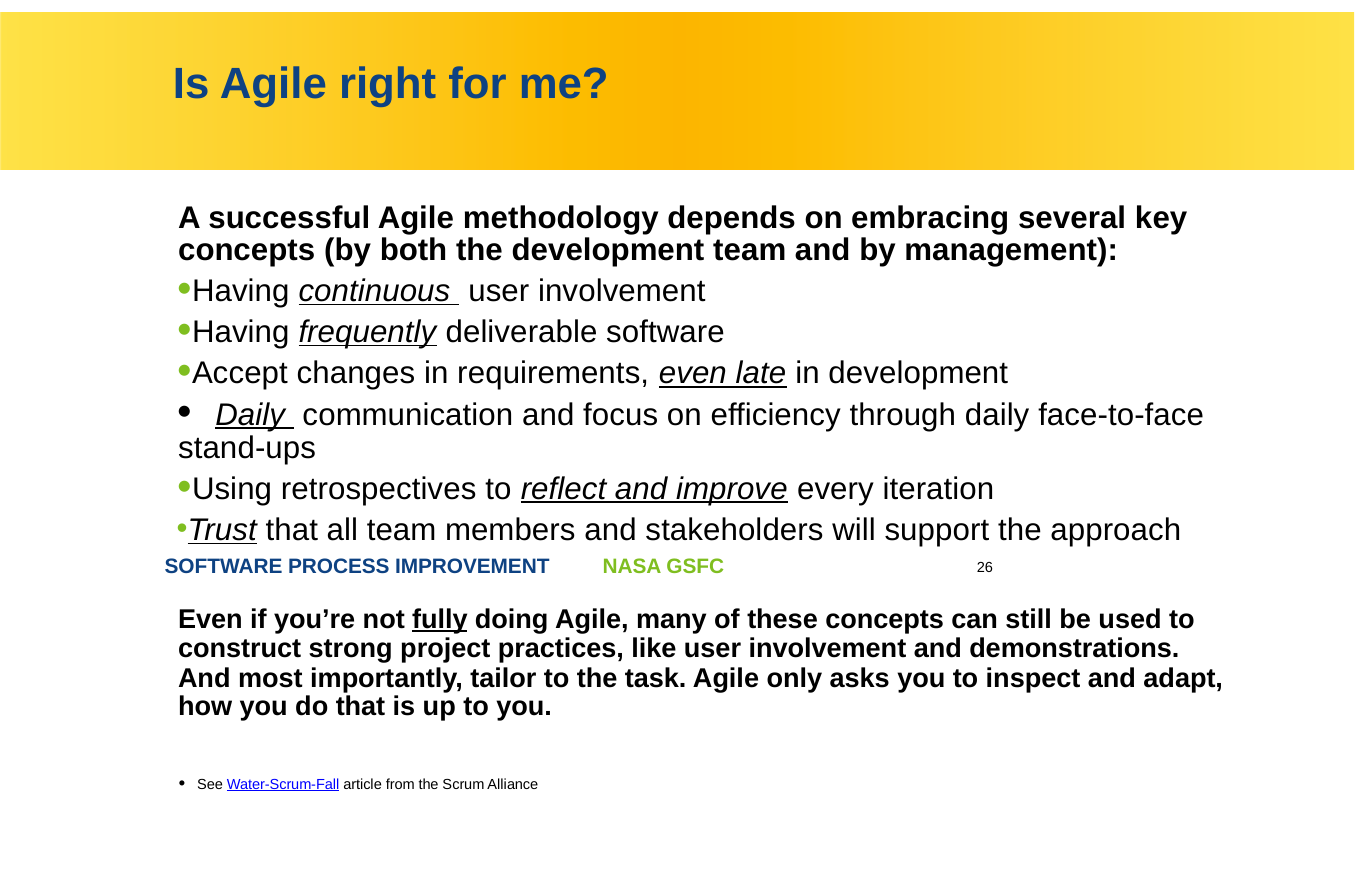

# Is Agile right for me?
A successful Agile methodology depends on embracing several key concepts (by both the development team and by management):
Having continuous  user involvement
Having frequently deliverable software
Accept changes in requirements, even late in development
	Daily  communication and focus on efficiency through daily face-to-face stand-ups
Using retrospectives to reflect and improve every iteration
Trust that all team members and stakeholders will support the approach

Even if you’re not fully doing Agile, many of these concepts can still be used to construct strong project practices, like user involvement and demonstrations.
And most importantly, tailor to the task. Agile only asks you to inspect and adapt, how you do that is up to you.
SOFTWARE PROCESS IMPROVEMENT
NASA GSFC
26
See Water-Scrum-Fall article from the Scrum Alliance